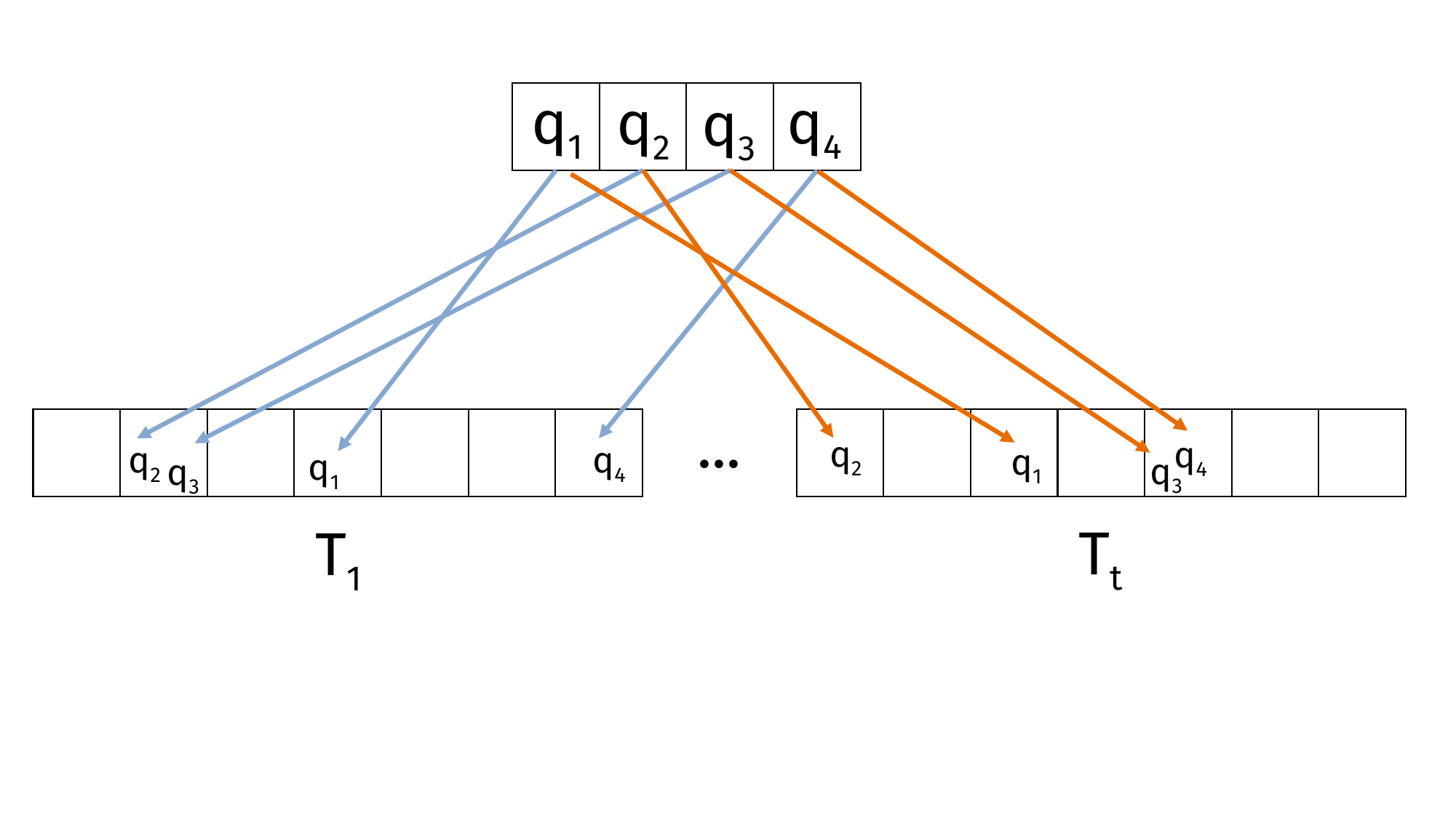

q4
q1
q2
q3

...

q2
q4
q2
q4
q1
q1
q3
q3
Tt
T1